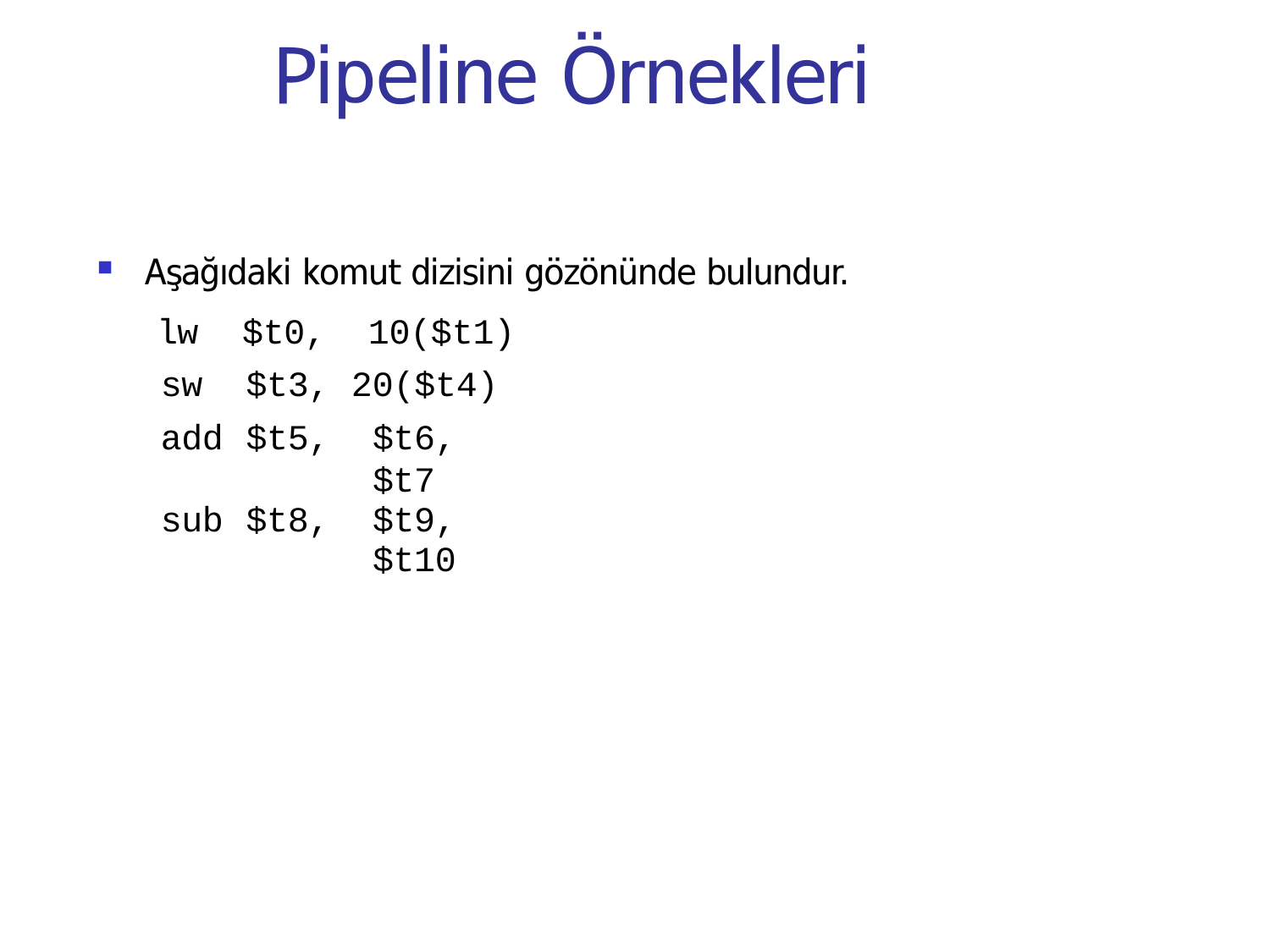

# Pipeline Örnekleri
Aşağıdaki komut dizisini gözönünde bulundur.
| lw | $t0, | 10($t1) |
| --- | --- | --- |
| sw | $t3, | 20($t4) |
| add | $t5, | $t6, $t7 |
| sub | $t8, | $t9, $t10 |